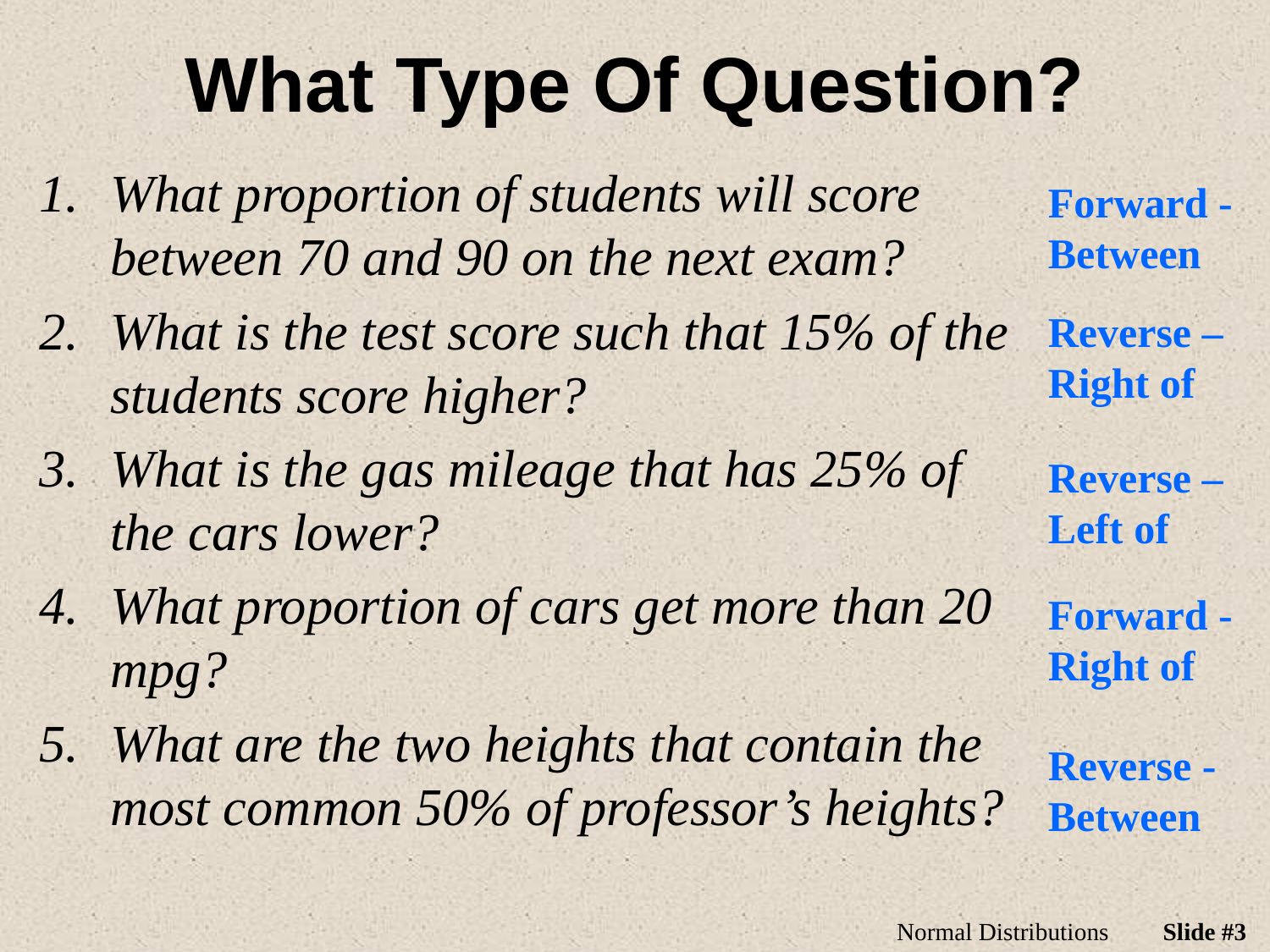

# What Type Of Question?
What proportion of students will score between 70 and 90 on the next exam?
What is the test score such that 15% of the students score higher?
What is the gas mileage that has 25% of the cars lower?
What proportion of cars get more than 20 mpg?
What are the two heights that contain the most common 50% of professor’s heights?
Forward -Between
Reverse – Right of
Reverse – Left of
Forward - Right of
Reverse - Between
Normal Distributions
Slide #3